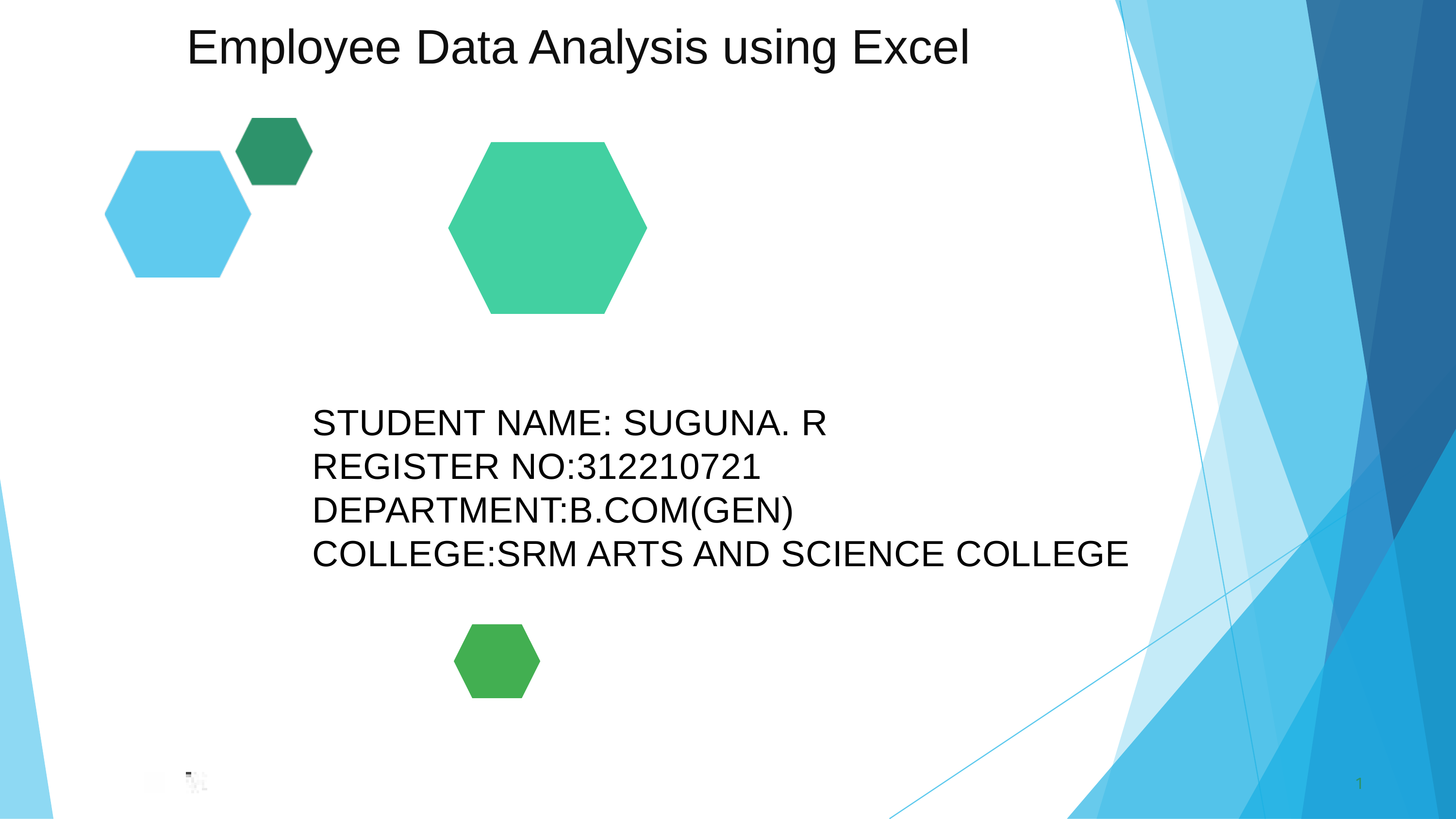

Employee Data Analysis using Excel

STUDENT NAME: SUGUNA. R
REGISTER NO:312210721
DEPARTMENT:B.COM(GEN)
COLLEGE:SRM ARTS AND SCIENCE COLLEGE

1